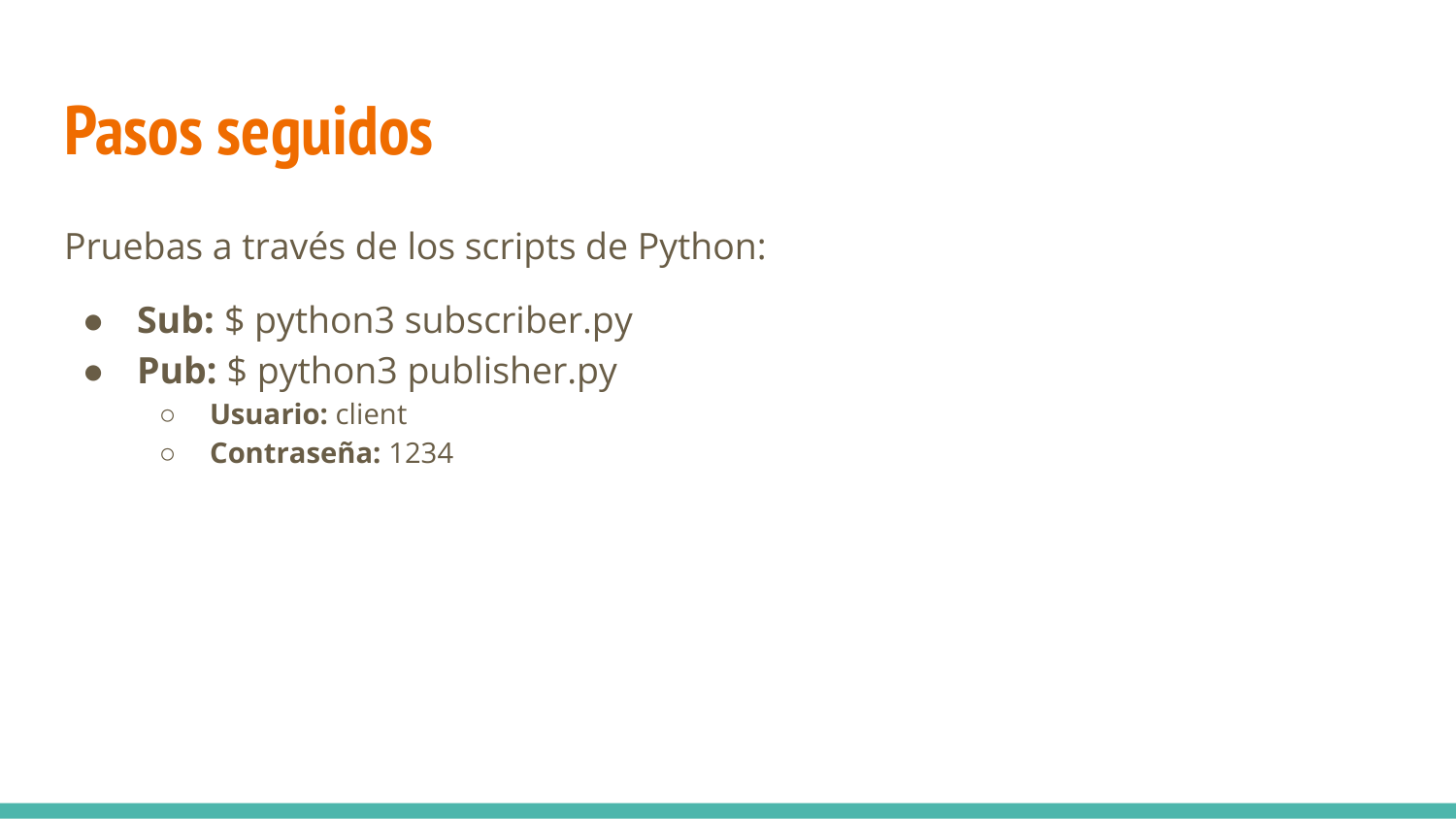

# Pasos seguidos
Pruebas a través de los scripts de Python:
Sub: $ python3 subscriber.py
Pub: $ python3 publisher.py
Usuario: client
Contraseña: 1234